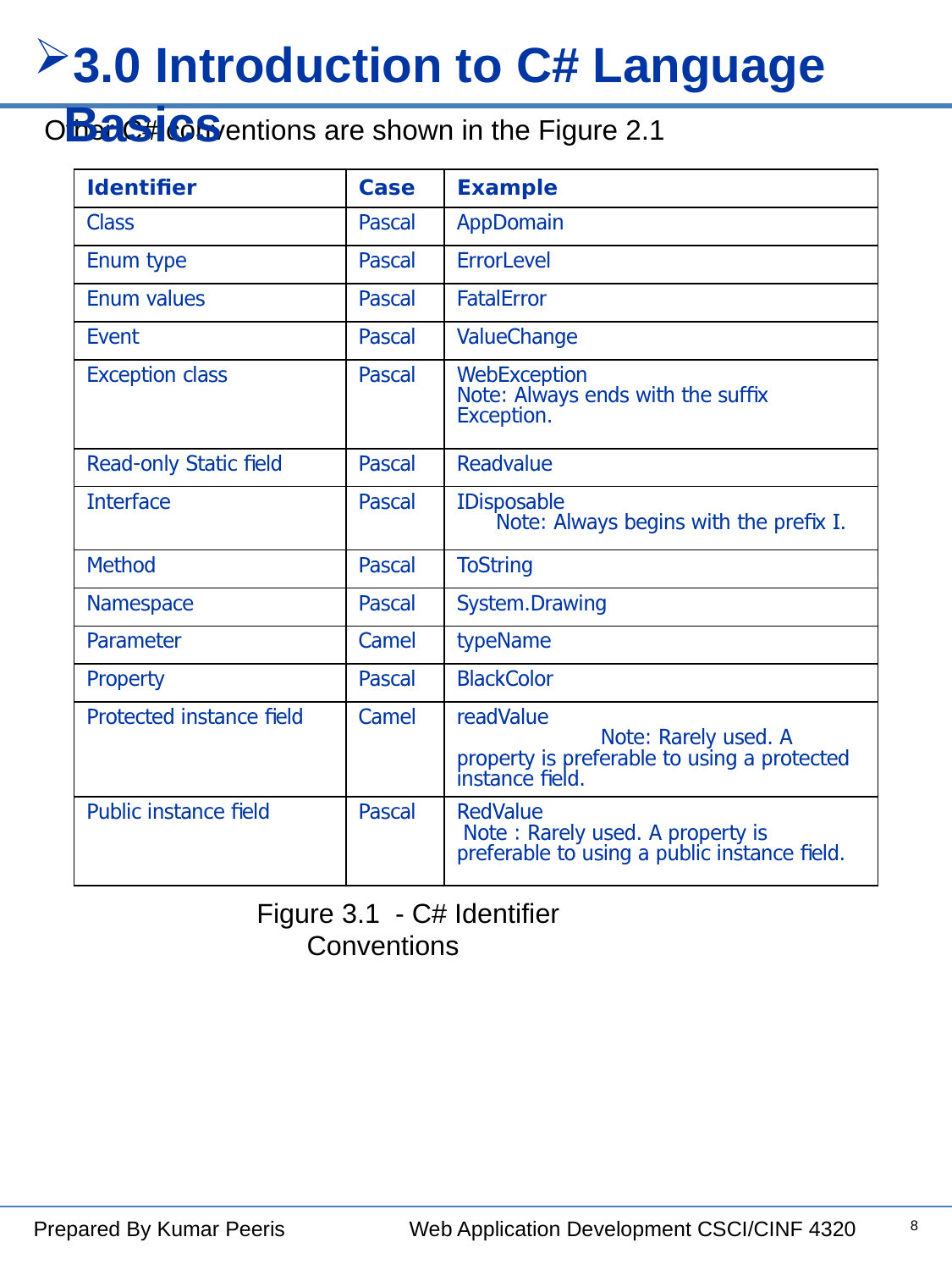

3.0 Introduction to C# Language Basics
Other C# conventions are shown in the Figure 2.1
| Identifier | Case | Example |
| --- | --- | --- |
| Class | Pascal | AppDomain |
| Enum type | Pascal | ErrorLevel |
| Enum values | Pascal | FatalError |
| Event | Pascal | ValueChange |
| Exception class | Pascal | WebException Note: Always ends with the suffix Exception. |
| Read-only Static field | Pascal | Readvalue |
| Interface | Pascal | IDisposable Note: Always begins with the prefix I. |
| Method | Pascal | ToString |
| Namespace | Pascal | System.Drawing |
| Parameter | Camel | typeName |
| Property | Pascal | BlackColor |
| Protected instance field | Camel | readValue Note: Rarely used. A property is preferable to using a protected instance field. |
| Public instance field | Pascal | RedValue Note : Rarely used. A property is preferable to using a public instance field. |
Figure 3.1  - C# Identifier Conventions
8
Prepared By Kumar Peeris                     Web Application Development CSCI/CINF 4320